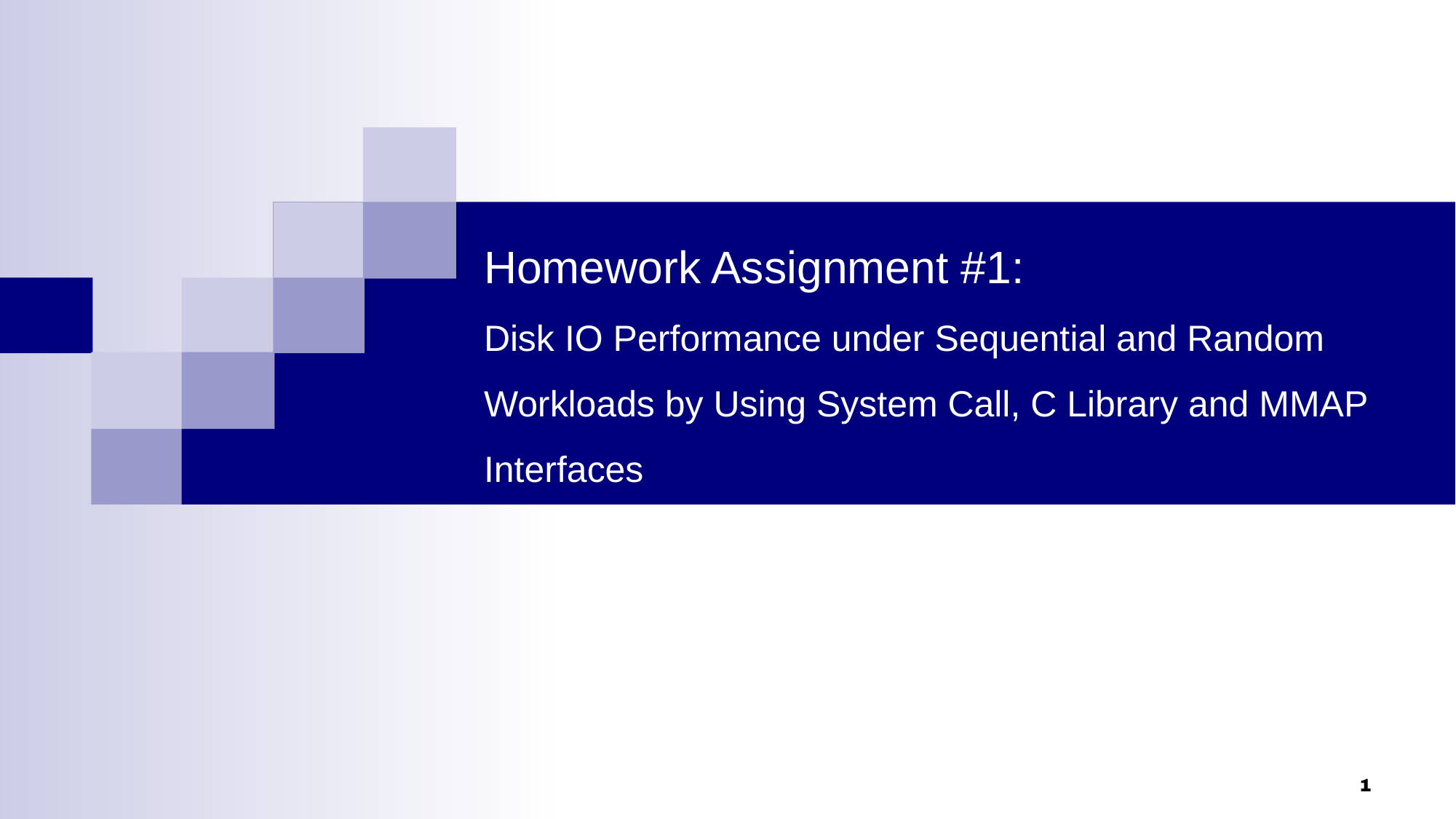

# Homework Assignment #1: Disk IO Performance under Sequential and Random Workloads by Using System Call, C Library and MMAP Interfaces
1